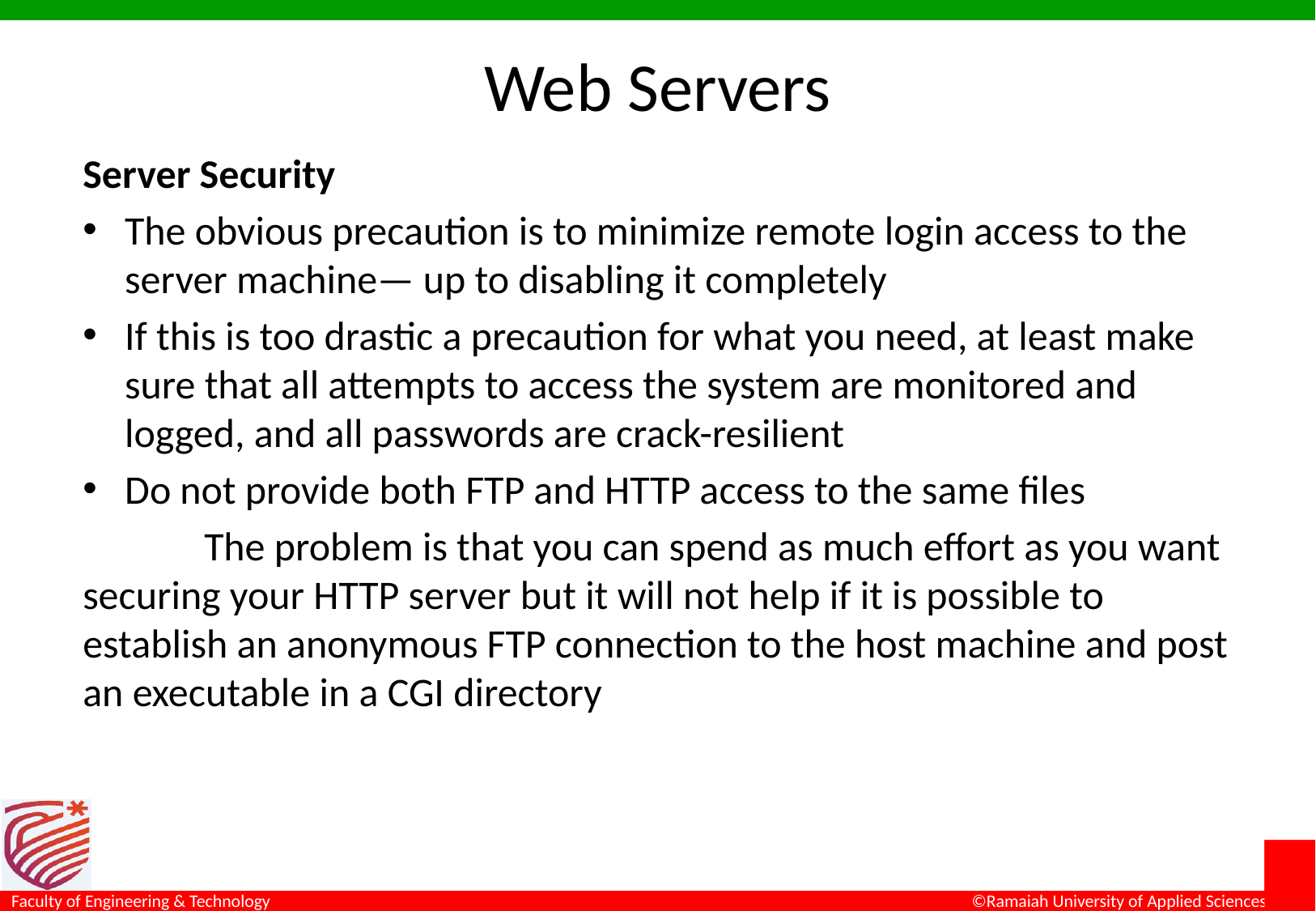

# Web Servers
Server Security
The obvious precaution is to minimize remote login access to the server machine— up to disabling it completely
If this is too drastic a precaution for what you need, at least make sure that all attempts to access the system are monitored and logged, and all passwords are crack-resilient
Do not provide both FTP and HTTP access to the same files
	The problem is that you can spend as much effort as you want securing your HTTP server but it will not help if it is possible to establish an anonymous FTP connection to the host machine and post an executable in a CGI directory